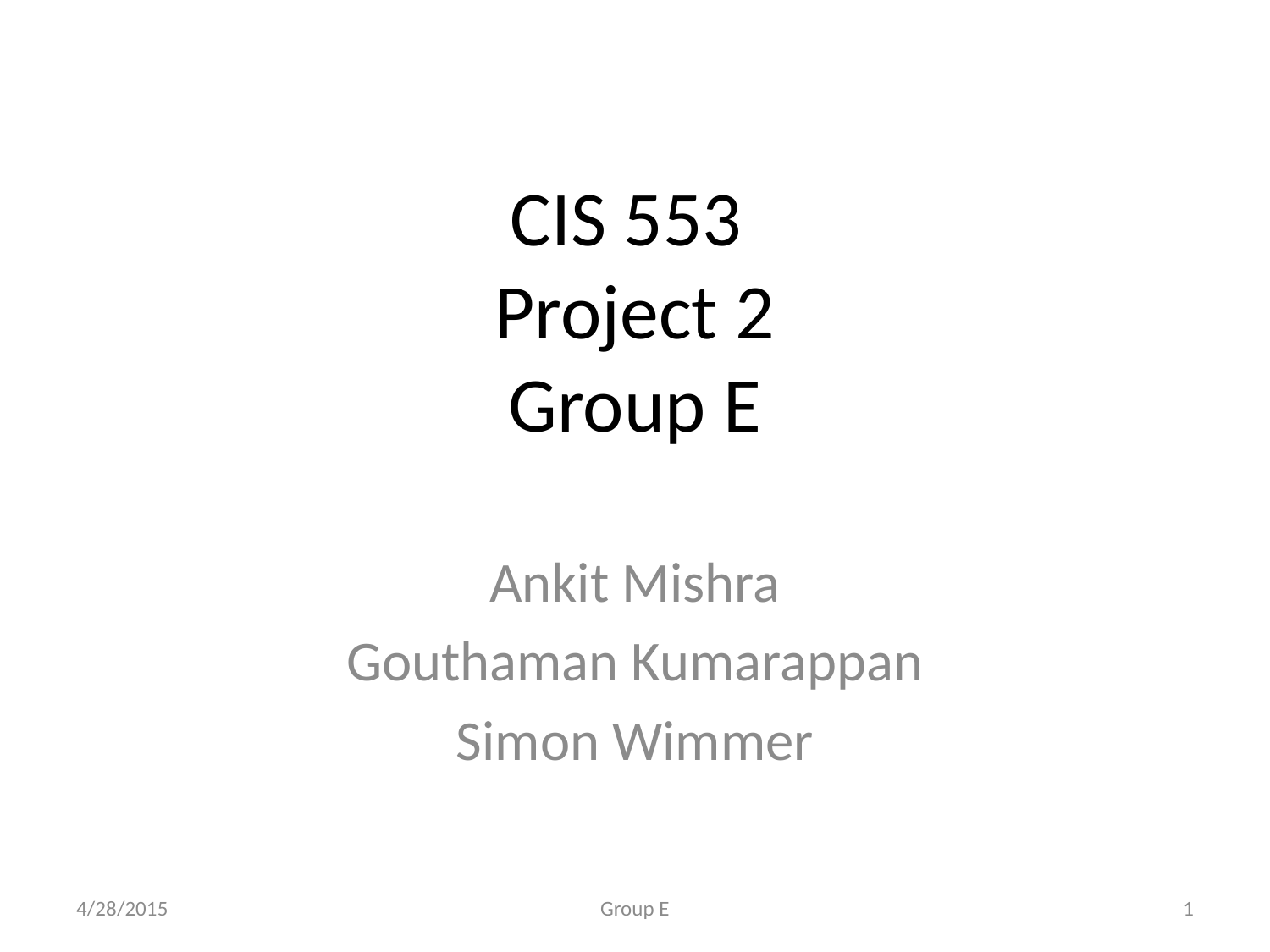

# CIS 553 Project 2 Group E
Ankit Mishra
Gouthaman Kumarappan
Simon Wimmer
4/28/2015
Group E
1